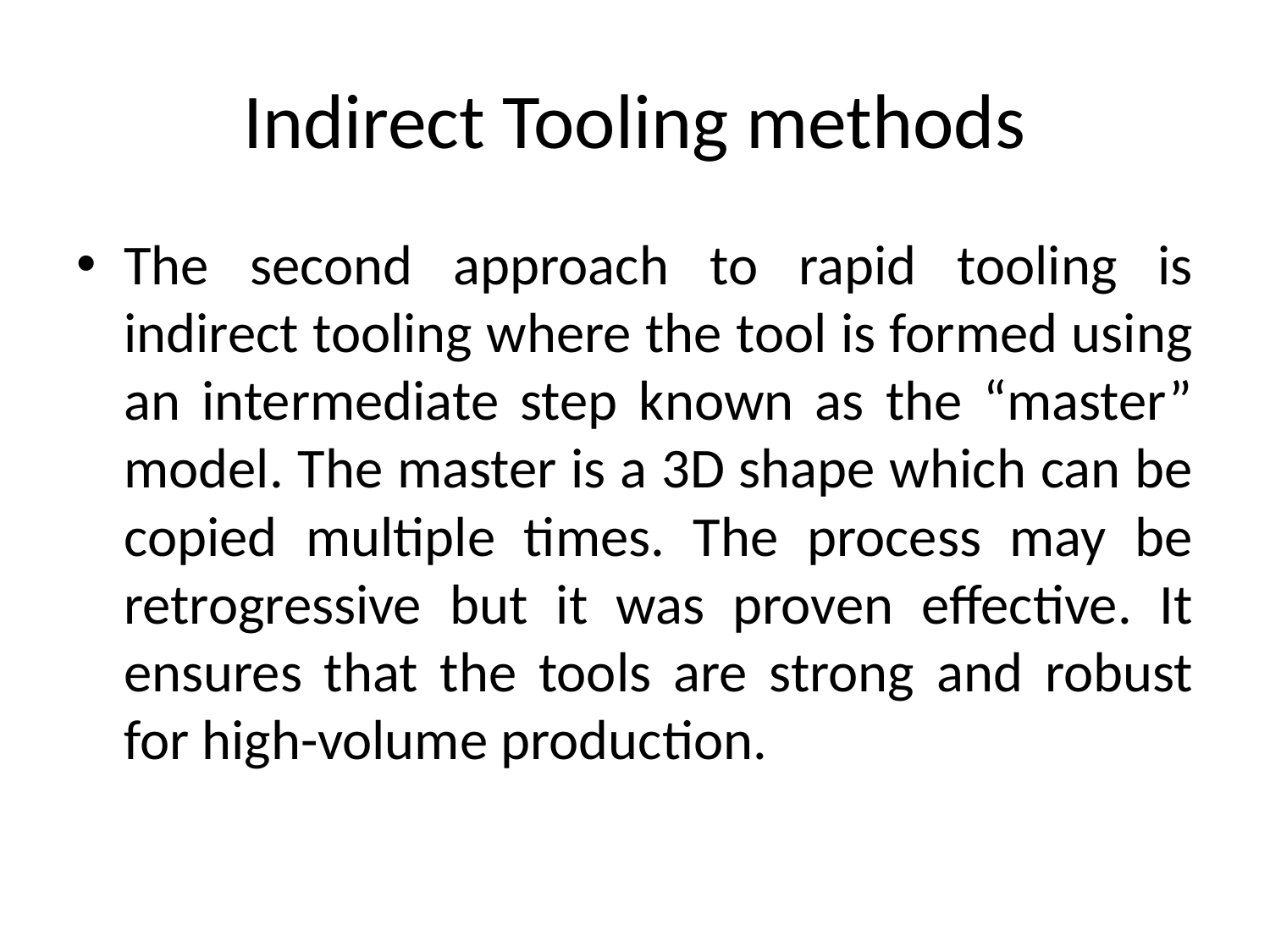

# Indirect Tooling methods
The second approach to rapid tooling is indirect tooling where the tool is formed using an intermediate step known as the “master” model. The master is a 3D shape which can be copied multiple times. The process may be retrogressive but it was proven effective. It ensures that the tools are strong and robust for high-volume production.